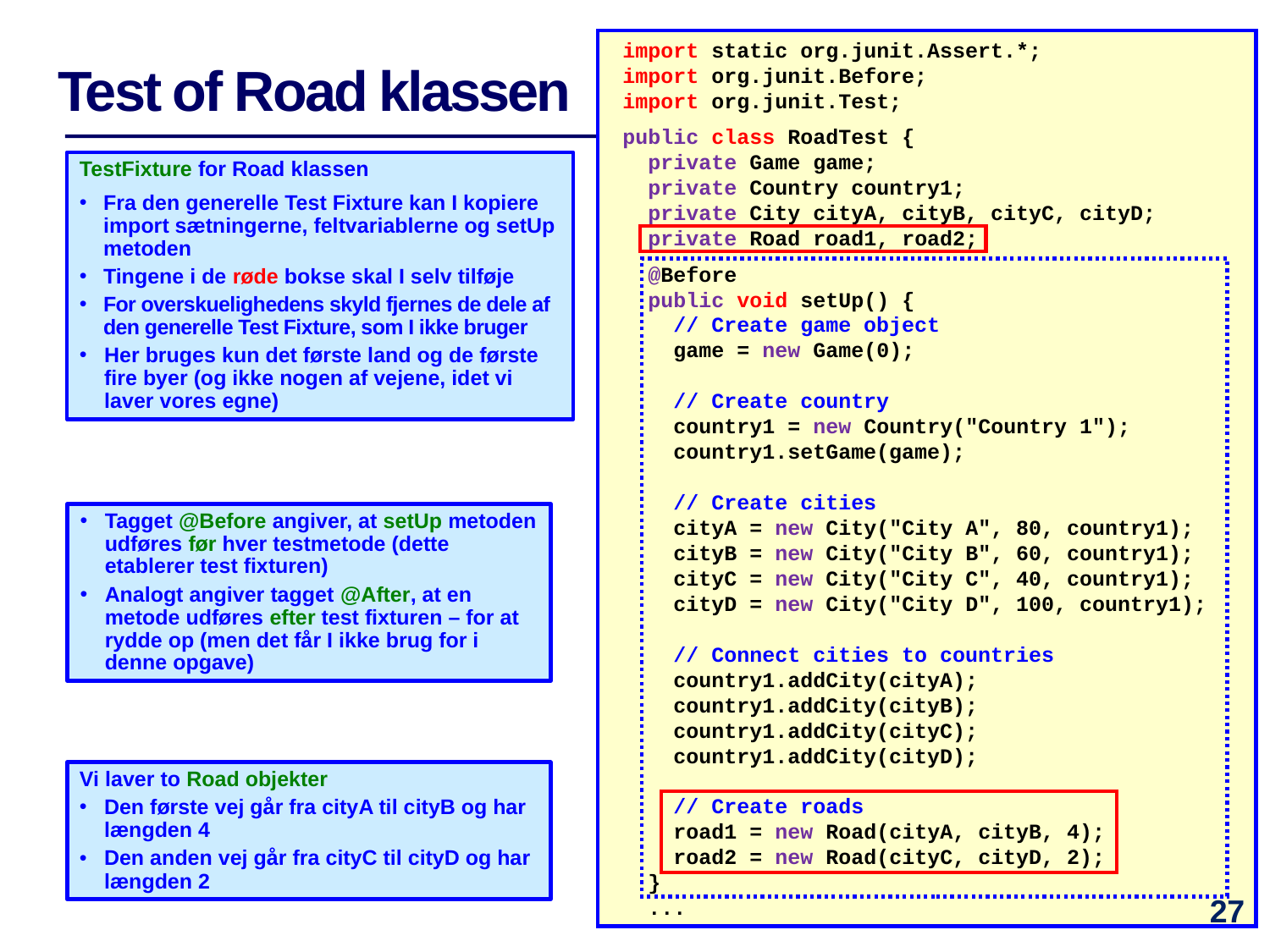

import static org.junit.Assert.*;
import org.junit.Before;
import org.junit.Test;
public class RoadTest {
  private Game game;
  private Country country1;
  private City cityA, cityB, cityC, cityD;
  private Road road1, road2;
  @Before
  public void setUp() {
    // Create game object
    game = new Game(0);

    // Create country
    country1 = new Country("Country 1");
    country1.setGame(game);

    // Create cities
    cityA = new City("City A", 80, country1);
    cityB = new City("City B", 60, country1);
    cityC = new City("City C", 40, country1);
    cityD = new City("City D", 100, country1);

    // Connect cities to countries
    country1.addCity(cityA);
    country1.addCity(cityB);
    country1.addCity(cityC);
    country1.addCity(cityD);

    // Create roads
    road1 = new Road(cityA, cityB, 4);
    road2 = new Road(cityC, cityD, 2);
  }
  ...
Test of Road klassen
TestFixture for Road klassen
Fra den generelle Test Fixture kan I kopiere import sætningerne, feltvariablerne og setUp metoden
Tingene i de røde bokse skal I selv tilføje
For overskuelighedens skyld fjernes de dele af den generelle Test Fixture, som I ikke bruger
Her bruges kun det første land og de første fire byer (og ikke nogen af vejene, idet vi laver vores egne)

Tagget @Before angiver, at setUp metoden udføres før hver testmetode (dette etablerer test fixturen)
Analogt angiver tagget @After, at en metode udføres efter test fixturen – for at rydde op (men det får I ikke brug for i denne opgave)
Vi laver to Road objekter
Den første vej går fra cityA til cityB og har længden 4
Den anden vej går fra cityC til cityD og har længden 2

27